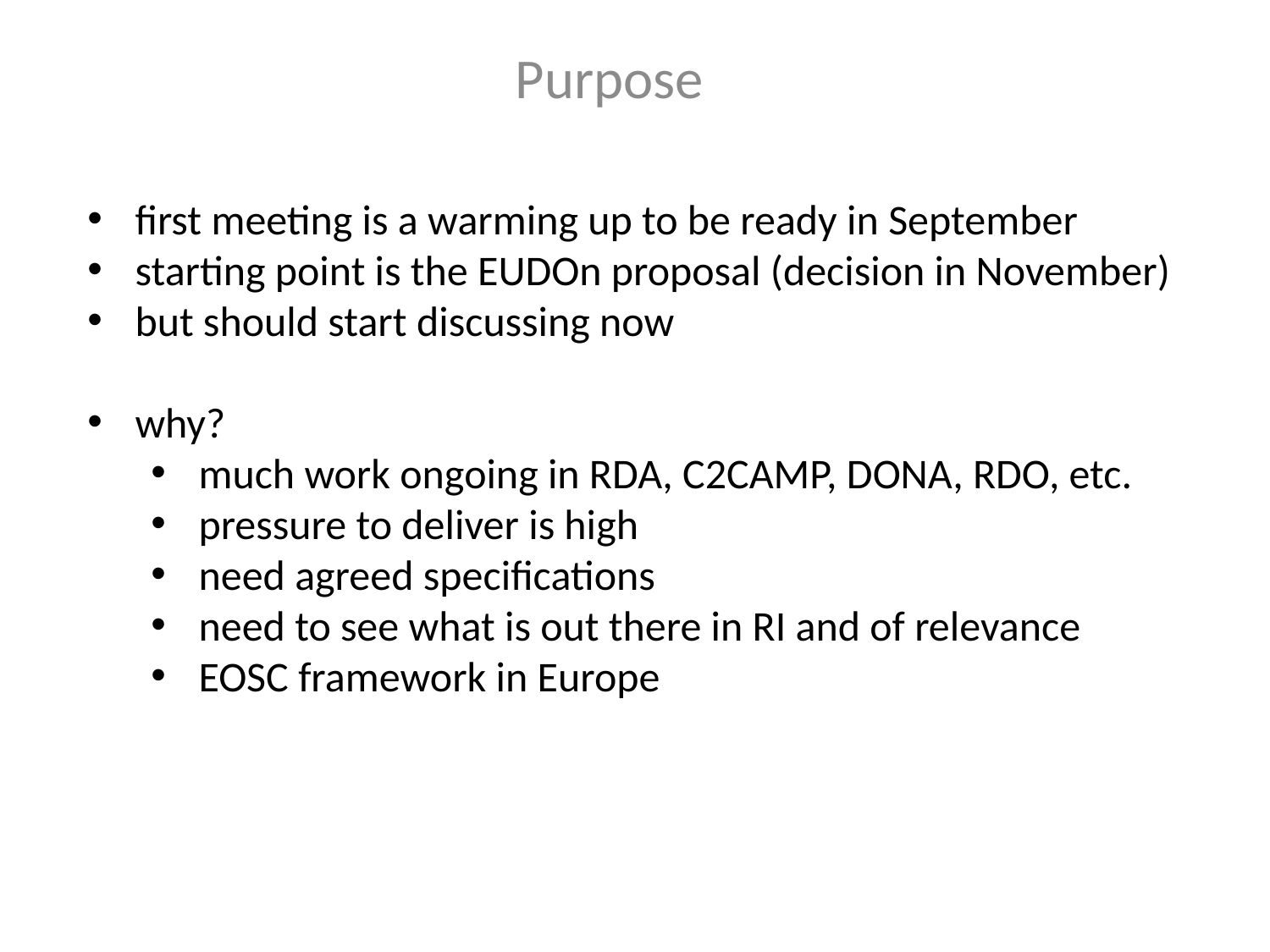

Purpose
first meeting is a warming up to be ready in September
starting point is the EUDOn proposal (decision in November)
but should start discussing now

why?
much work ongoing in RDA, C2CAMP, DONA, RDO, etc.
pressure to deliver is high
need agreed specifications
need to see what is out there in RI and of relevance
EOSC framework in Europe